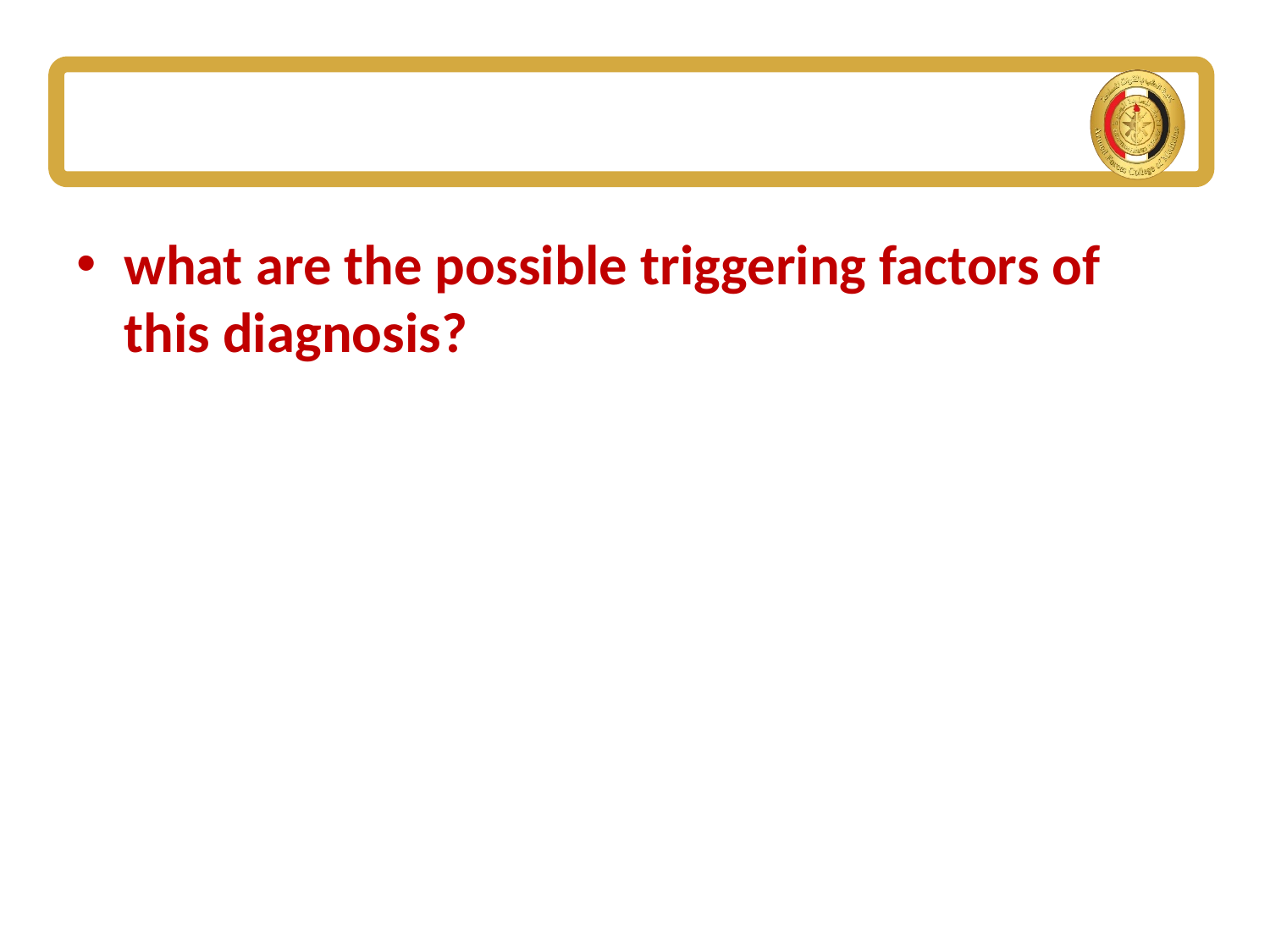

#
what are the possible triggering factors of this diagnosis?